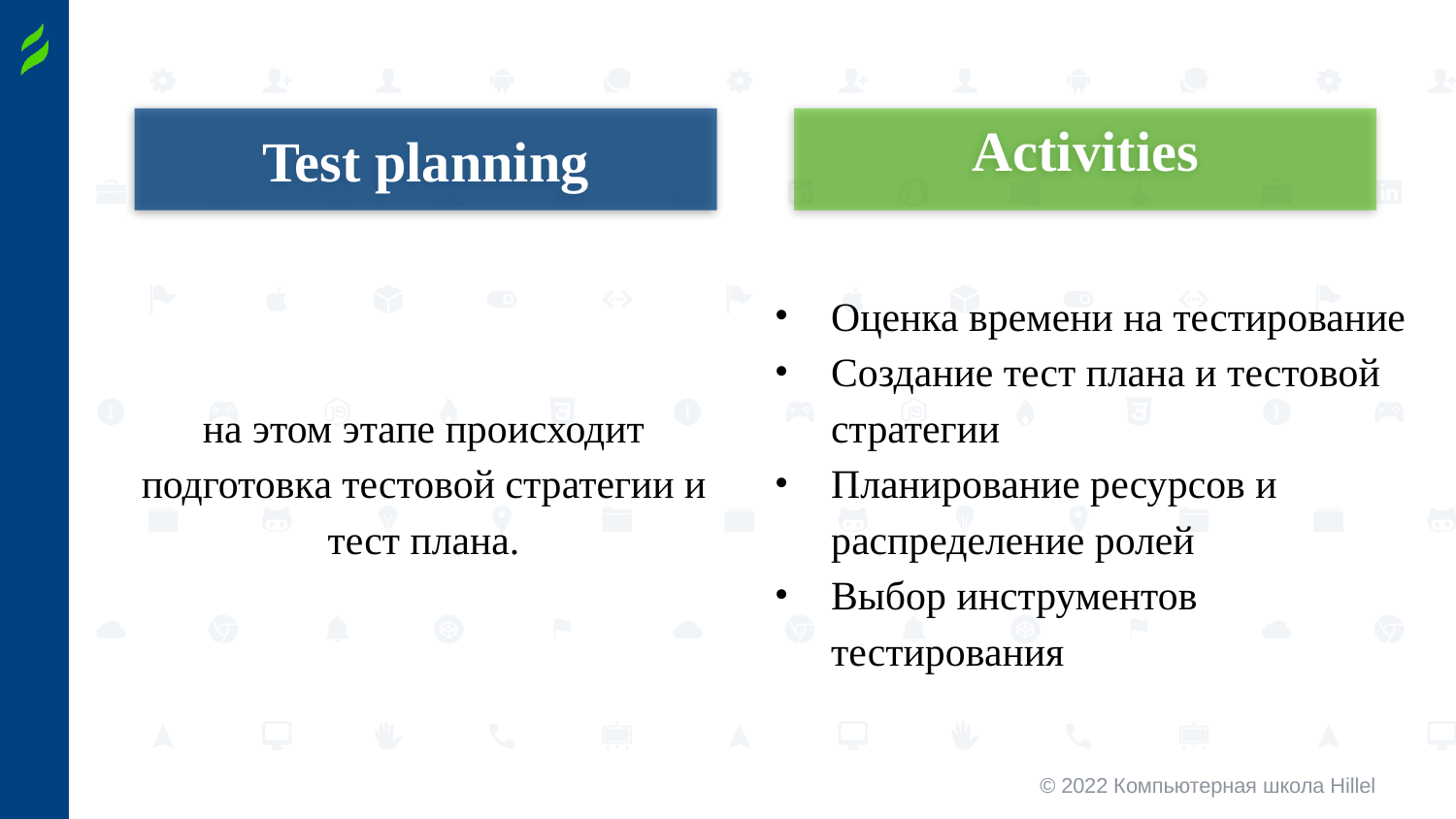

Test planning

Activities

Оценка времени на тестирование
Создание тест плана и тестовой стратегии
Планирование ресурсов и распределение ролей
Выбор инструментов тестирования
на этом этапе происходит подготовка тестовой стратегии и тест плана.